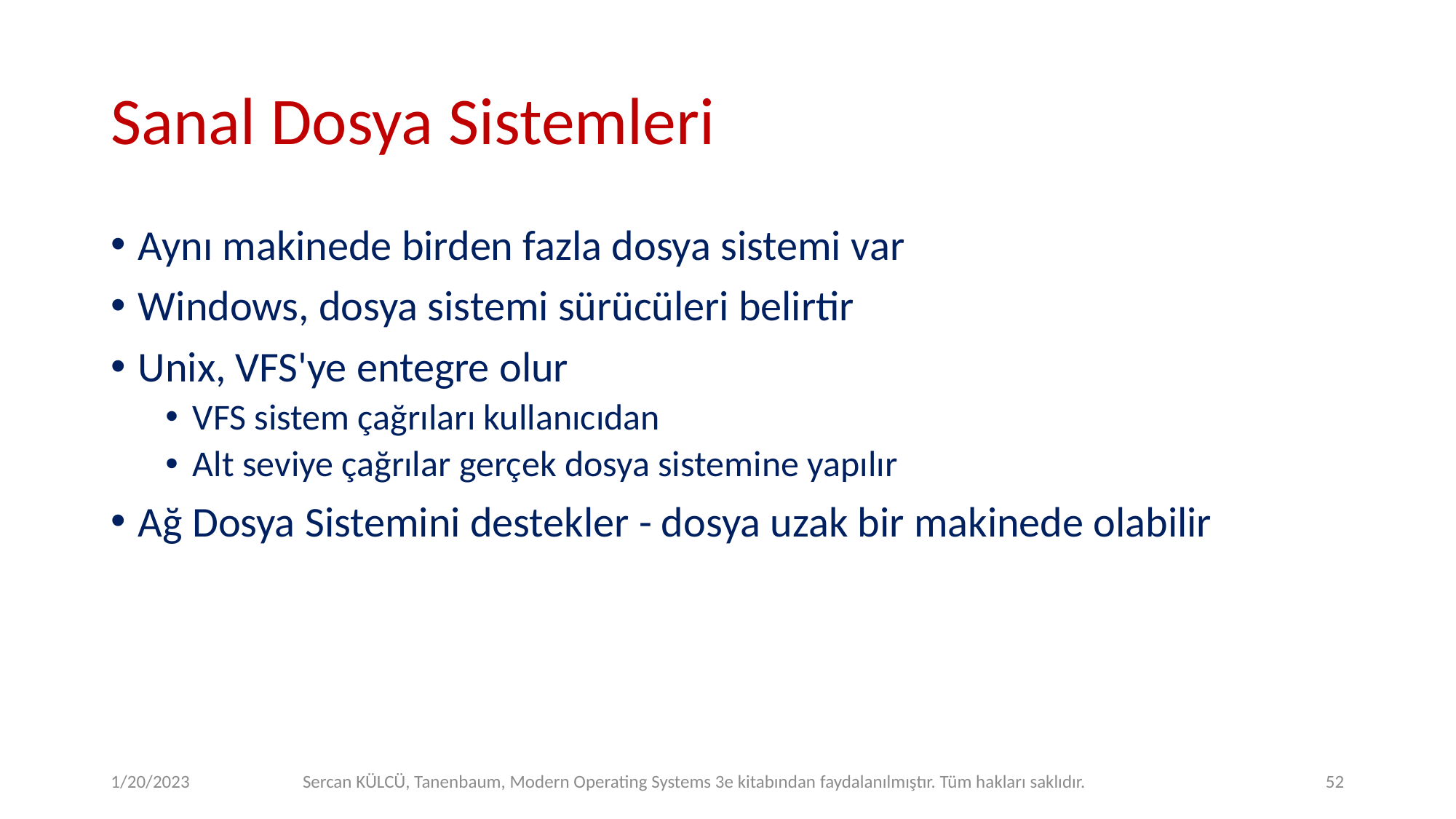

# Sanal Dosya Sistemleri
Aynı makinede birden fazla dosya sistemi var
Windows, dosya sistemi sürücüleri belirtir
Unix, VFS'ye entegre olur
VFS sistem çağrıları kullanıcıdan
Alt seviye çağrılar gerçek dosya sistemine yapılır
Ağ Dosya Sistemini destekler - dosya uzak bir makinede olabilir
1/20/2023
Sercan KÜLCÜ, Tanenbaum, Modern Operating Systems 3e kitabından faydalanılmıştır. Tüm hakları saklıdır.
52